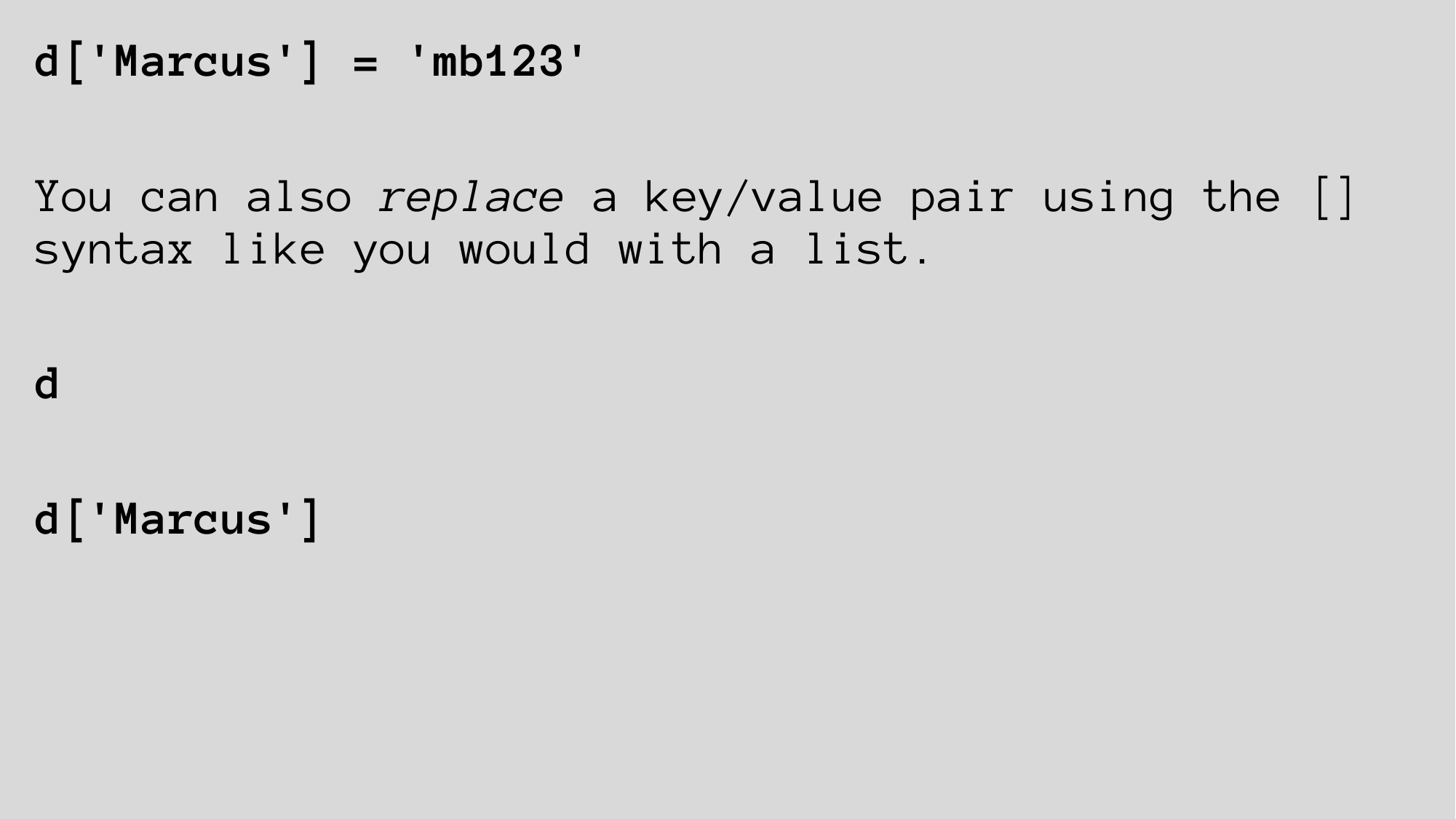

d['Marcus'] = 'mb123'

You can also replace a key/value pair using the [] syntax like you would with a list.

d

d['Marcus']